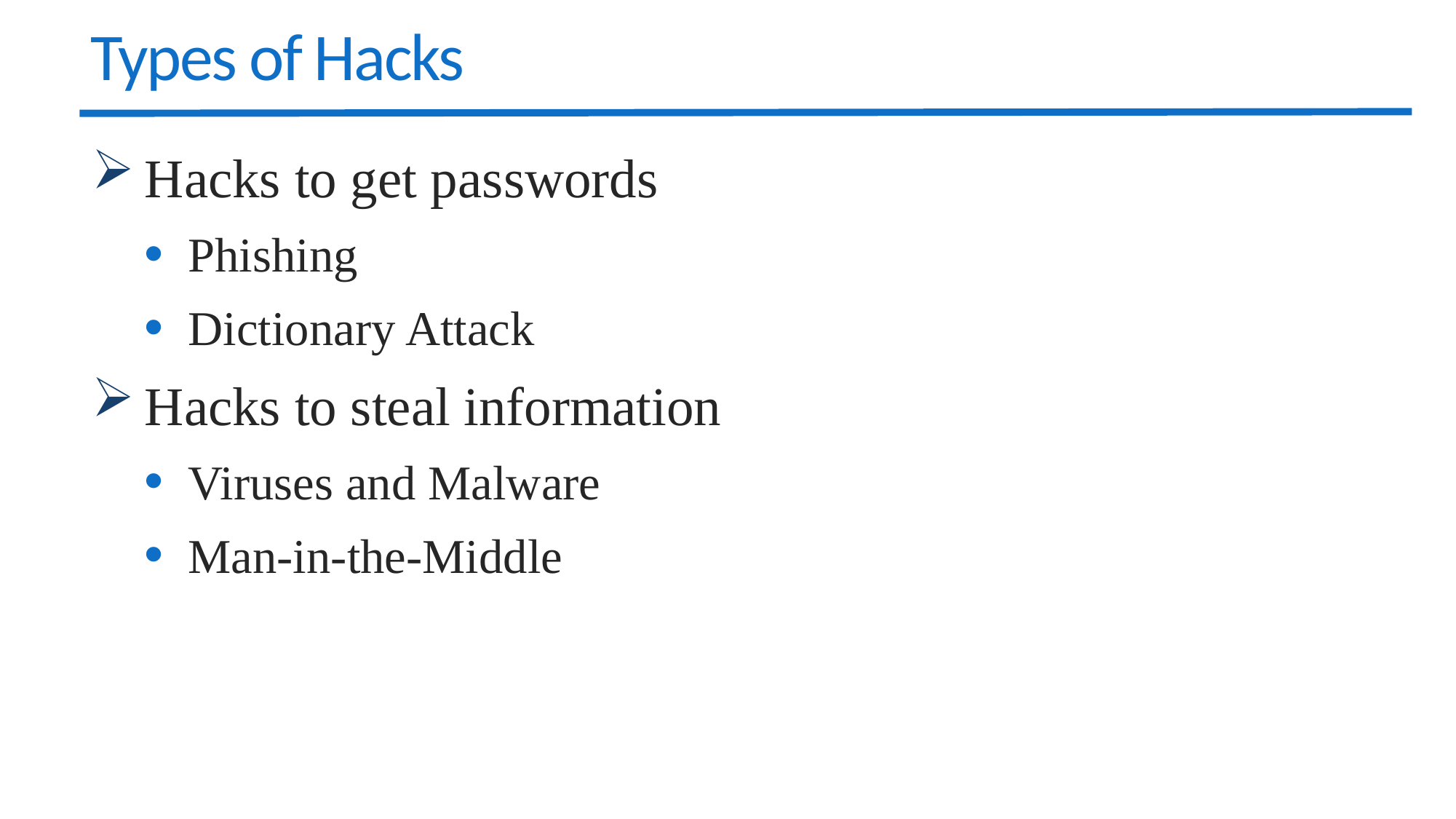

# Types of Hacks
Hacks to get passwords
Phishing
Dictionary Attack
Hacks to steal information
Viruses and Malware
Man-in-the-Middle